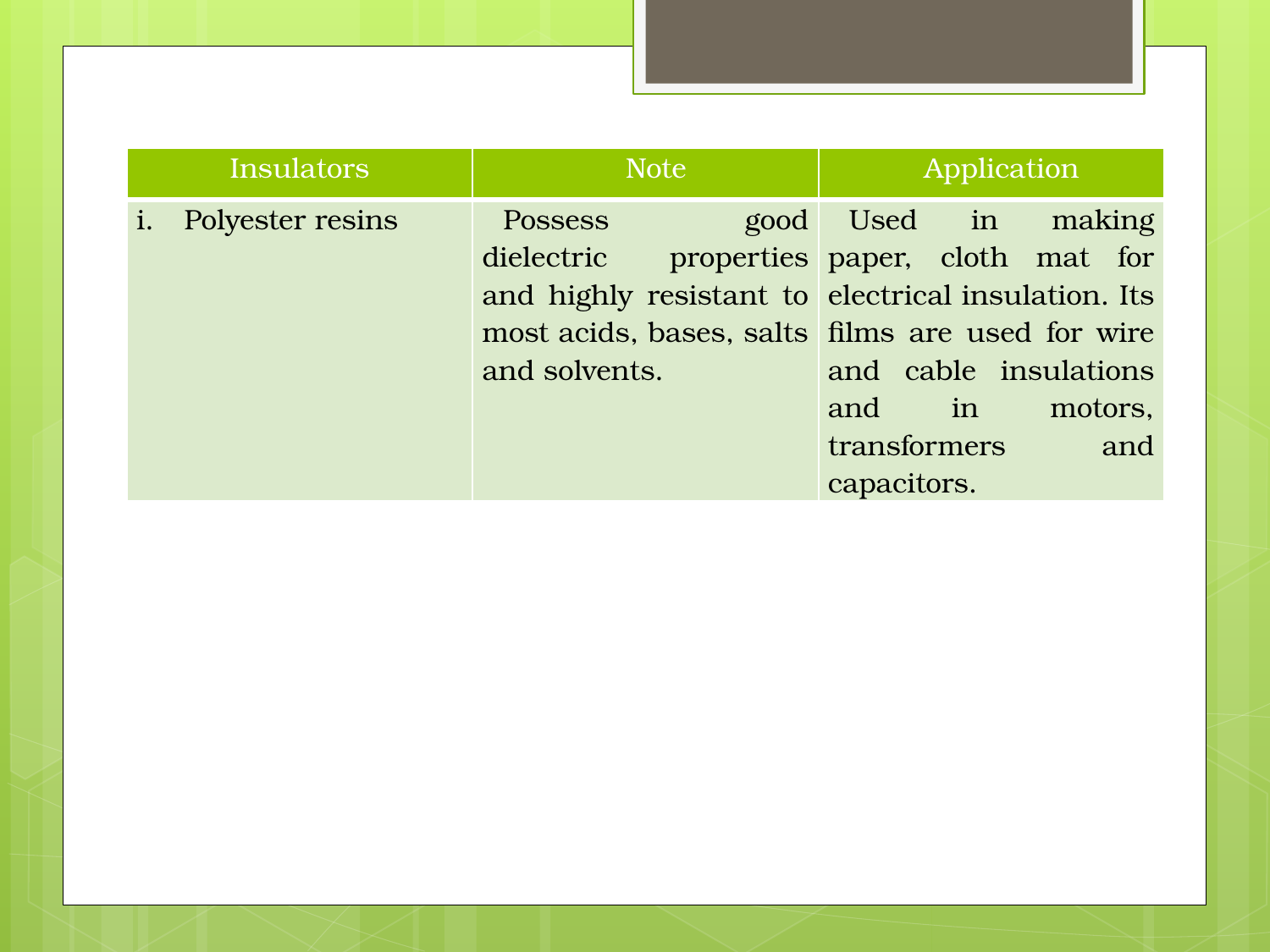

| Insulators | Note | Application |
| --- | --- | --- |
| Polyester resins | Possess good dielectric properties and highly resistant to most acids, bases, salts and solvents. | Used in making paper, cloth mat for electrical insulation. Its films are used for wire and cable insulations and in motors, transformers and capacitors. |